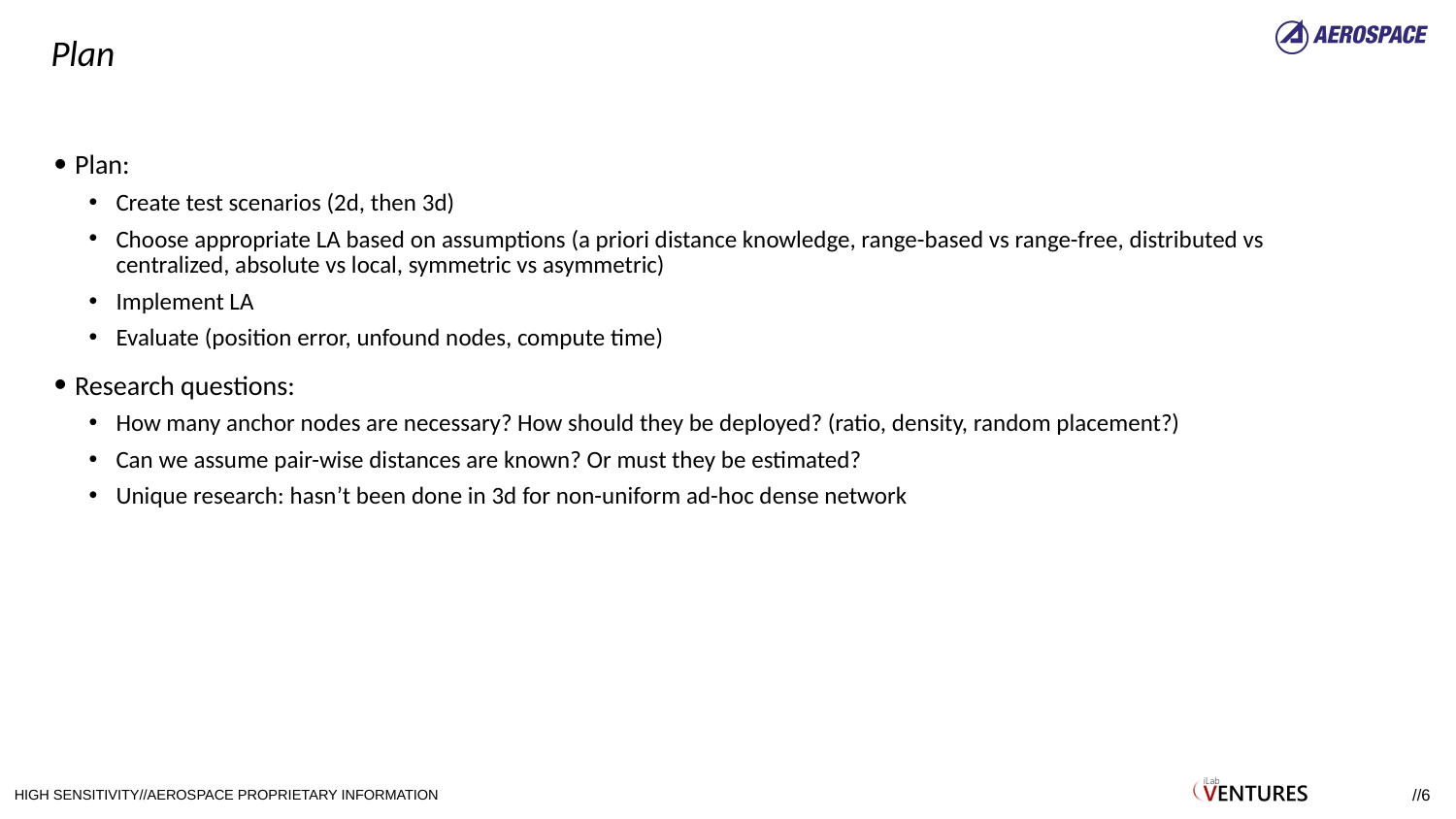

# Plan

Plan:
Create test scenarios (2d, then 3d)
Choose appropriate LA based on assumptions (a priori distance knowledge, range-based vs range-free, distributed vs centralized, absolute vs local, symmetric vs asymmetric)
Implement LA
Evaluate (position error, unfound nodes, compute time)
Research questions:
How many anchor nodes are necessary? How should they be deployed? (ratio, density, random placement?)
Can we assume pair-wise distances are known? Or must they be estimated?
Unique research: hasn’t been done in 3d for non-uniform ad-hoc dense network